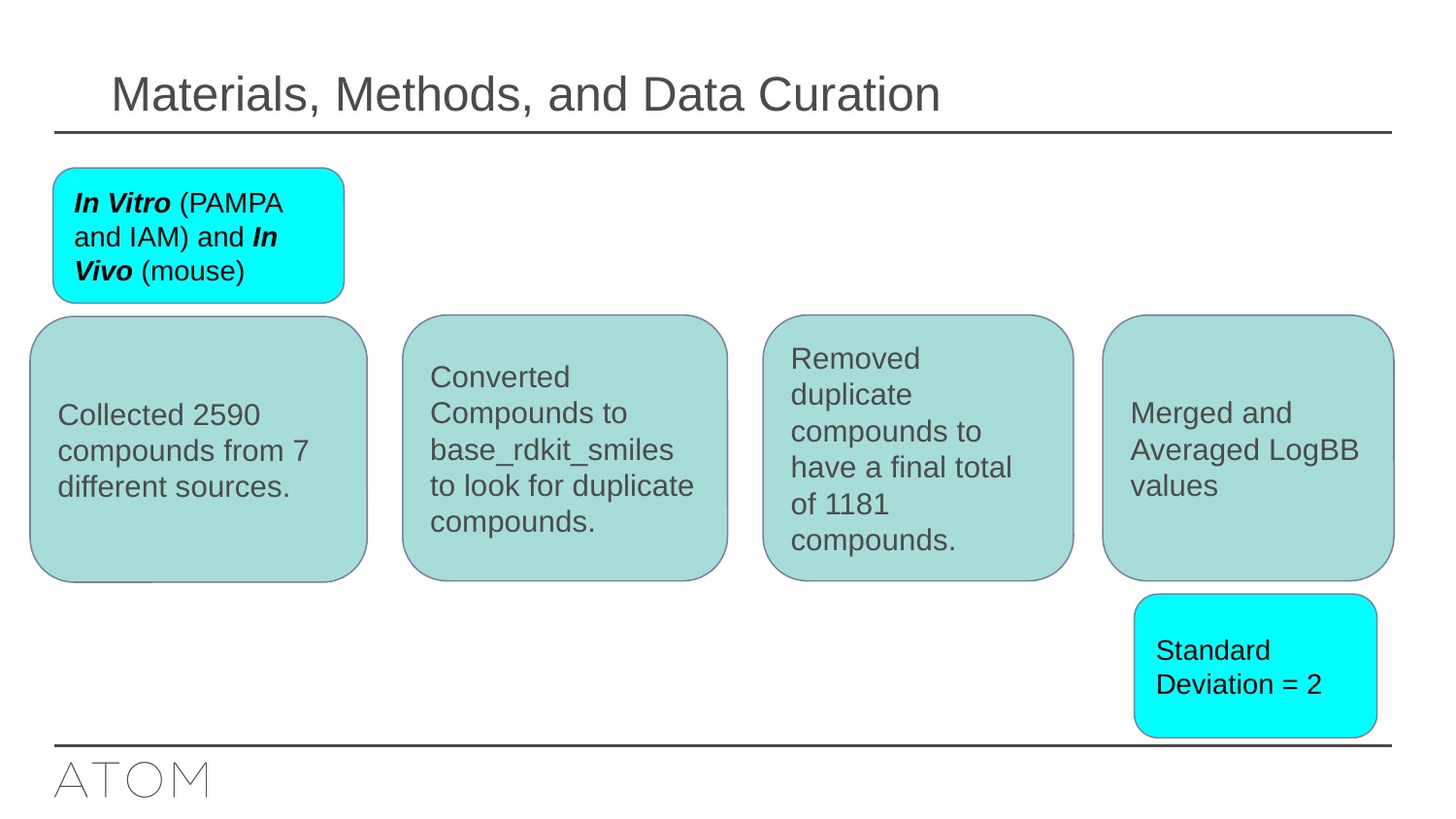

# Materials, Methods, and Data Curation
In Vitro (PAMPA and IAM) and In Vivo (mouse)
Converted Compounds to base_rdkit_smiles to look for duplicate compounds.
Removed duplicate compounds to have a final total of 1181 compounds.
Merged and Averaged LogBB values
Collected 2590 compounds from 7 different sources.
Standard Deviation = 2